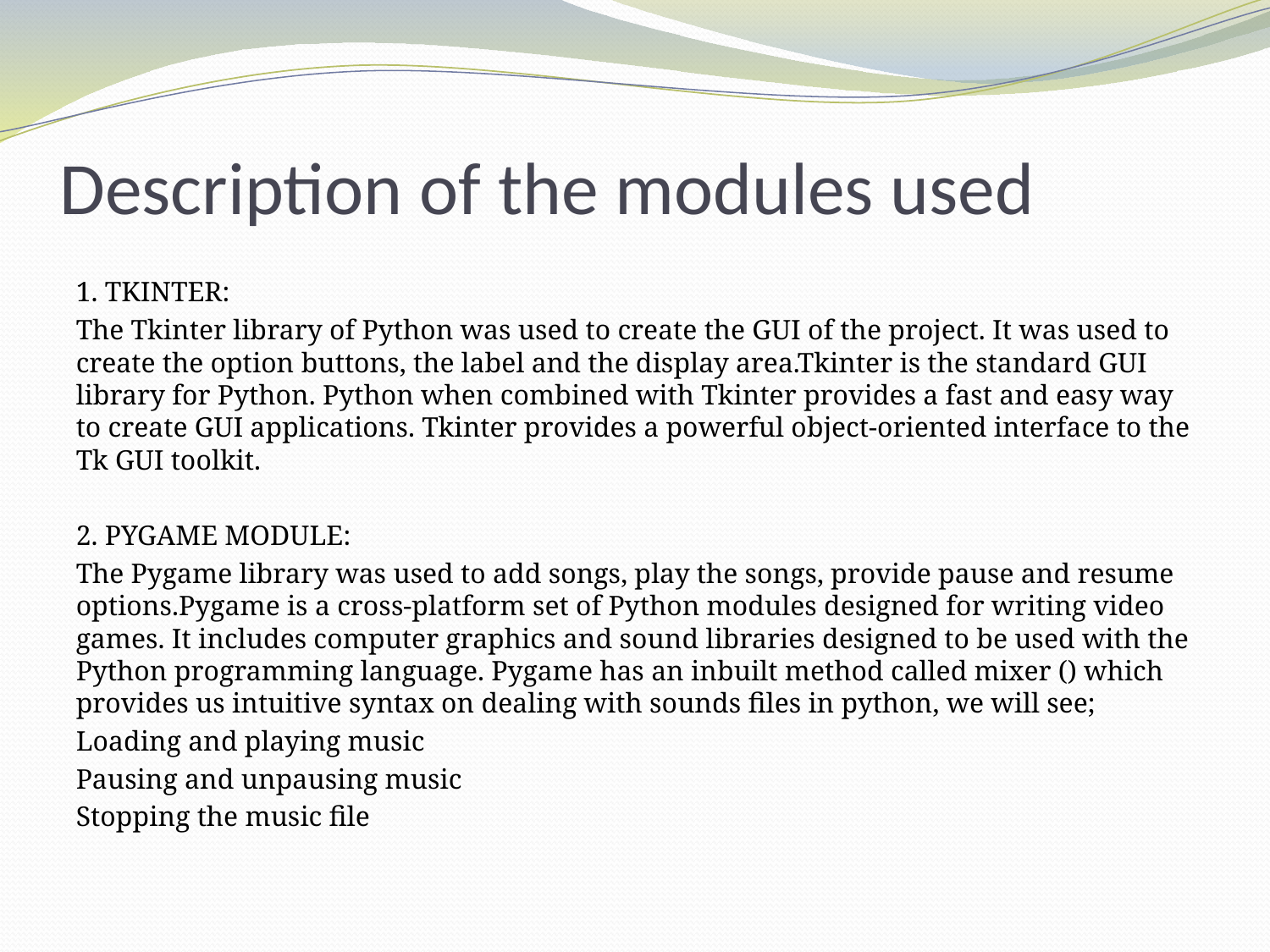

# Description of the modules used
1. TKINTER:
The Tkinter library of Python was used to create the GUI of the project. It was used to create the option buttons, the label and the display area.Tkinter is the standard GUI library for Python. Python when combined with Tkinter provides a fast and easy way to create GUI applications. Tkinter provides a powerful object-oriented interface to the Tk GUI toolkit.

2. PYGAME MODULE:
The Pygame library was used to add songs, play the songs, provide pause and resume options.Pygame is a cross-platform set of Python modules designed for writing video games. It includes computer graphics and sound libraries designed to be used with the Python programming language. Pygame has an inbuilt method called mixer () which provides us intuitive syntax on dealing with sounds files in python, we will see;
Loading and playing music
Pausing and unpausing music
Stopping the music file